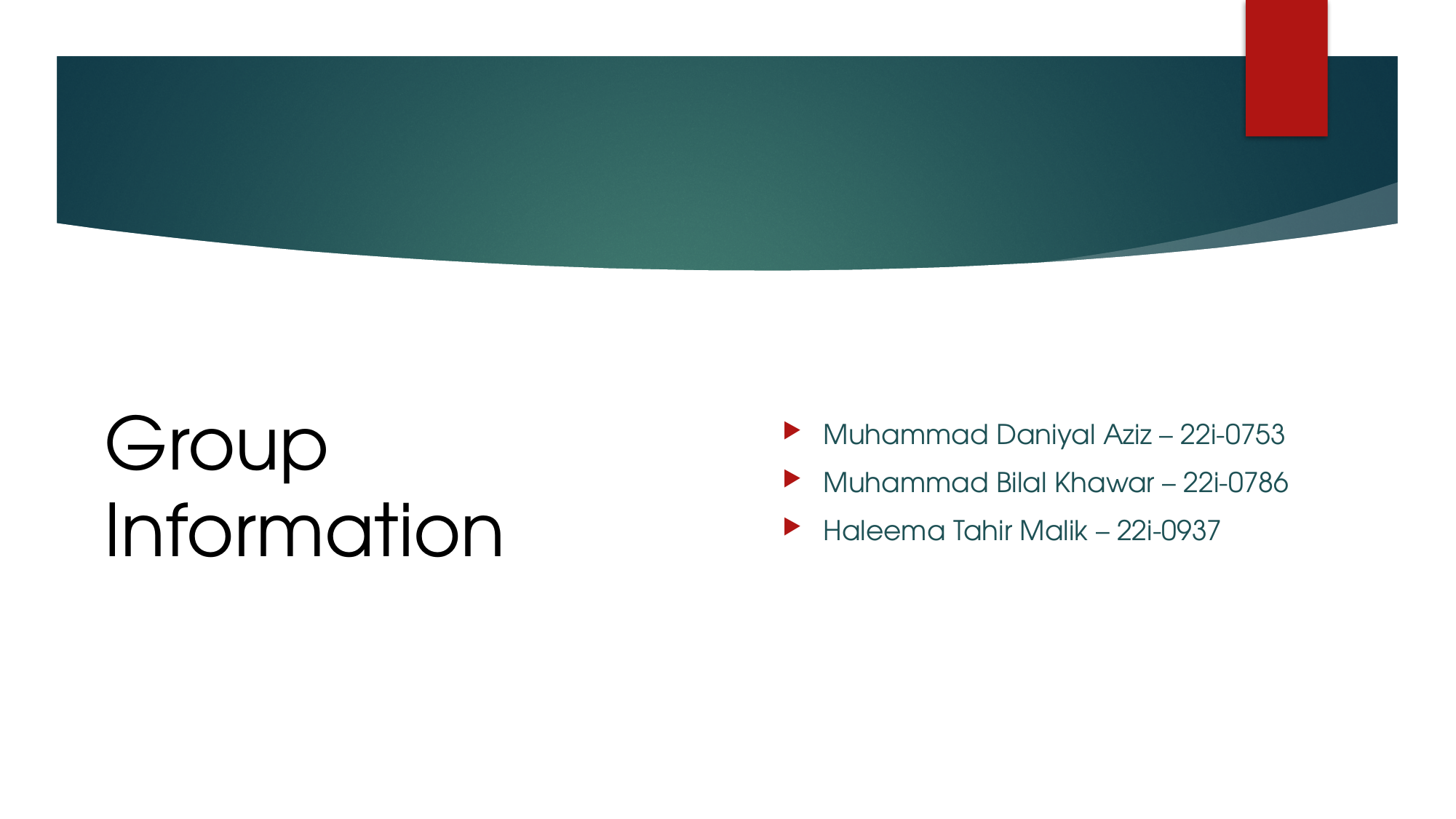

Muhammad Daniyal Aziz – 22i-0753
Muhammad Bilal Khawar – 22i-0786
Haleema Tahir Malik – 22i-0937

# Group Information